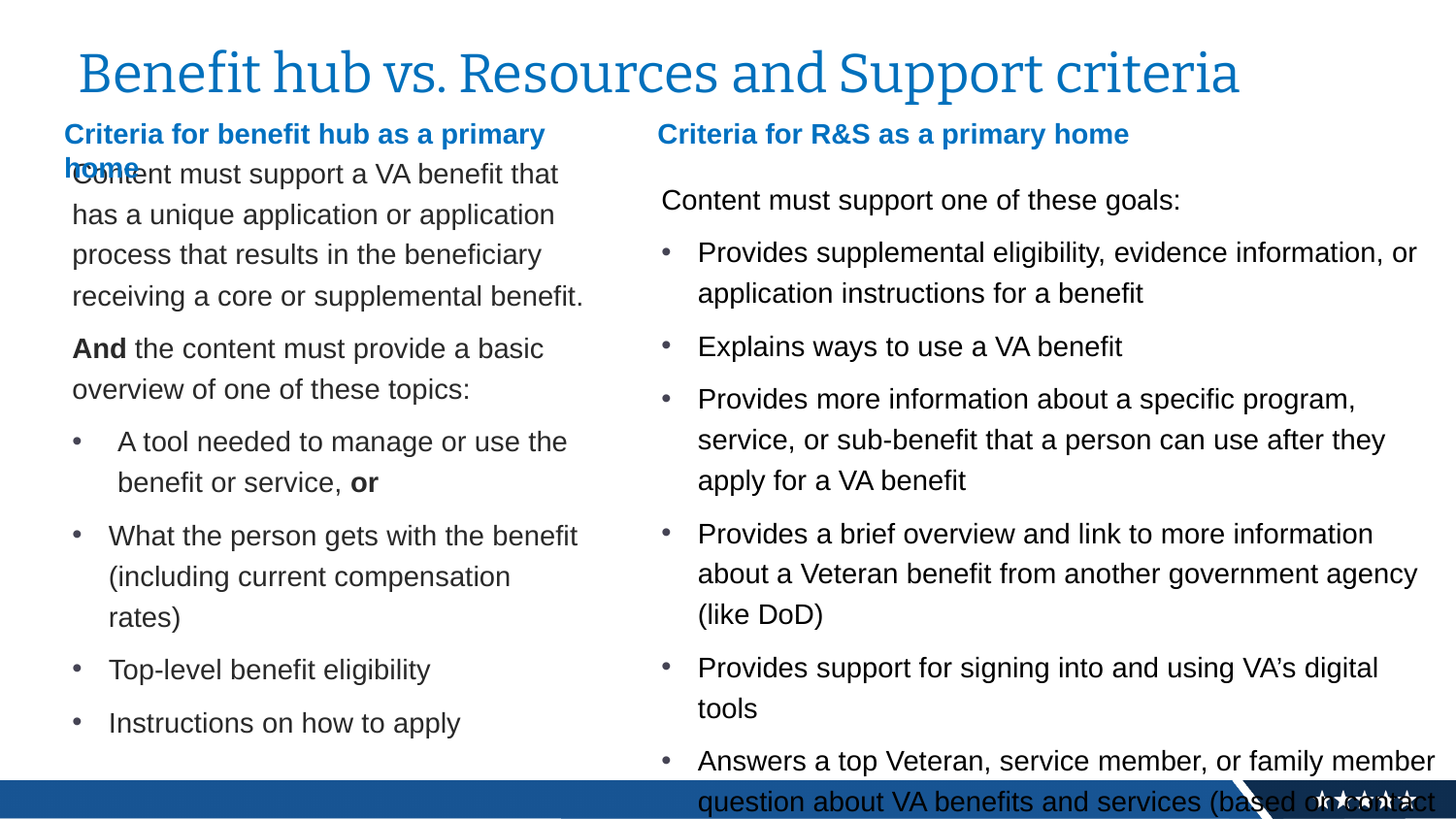

# Benefit hub vs. Resources and Support criteria
Criteria for R&S as a primary home
Criteria for benefit hub as a primary home
Content must support a VA benefit that has a unique application or application process that results in the beneficiary receiving a core or supplemental benefit.
And the content must provide a basic overview of one of these topics:
A tool needed to manage or use the benefit or service, or
What the person gets with the benefit (including current compensation rates)
Top-level benefit eligibility
Instructions on how to apply
Content must support one of these goals:
Provides supplemental eligibility, evidence information, or application instructions for a benefit
Explains ways to use a VA benefit
Provides more information about a specific program, service, or sub-benefit that a person can use after they apply for a VA benefit
Provides a brief overview and link to more information about a Veteran benefit from another government agency (like DoD)
Provides support for signing into and using VA’s digital tools
Answers a top Veteran, service member, or family member question about VA benefits and services (based on contact center reports, search data, and user feedback)